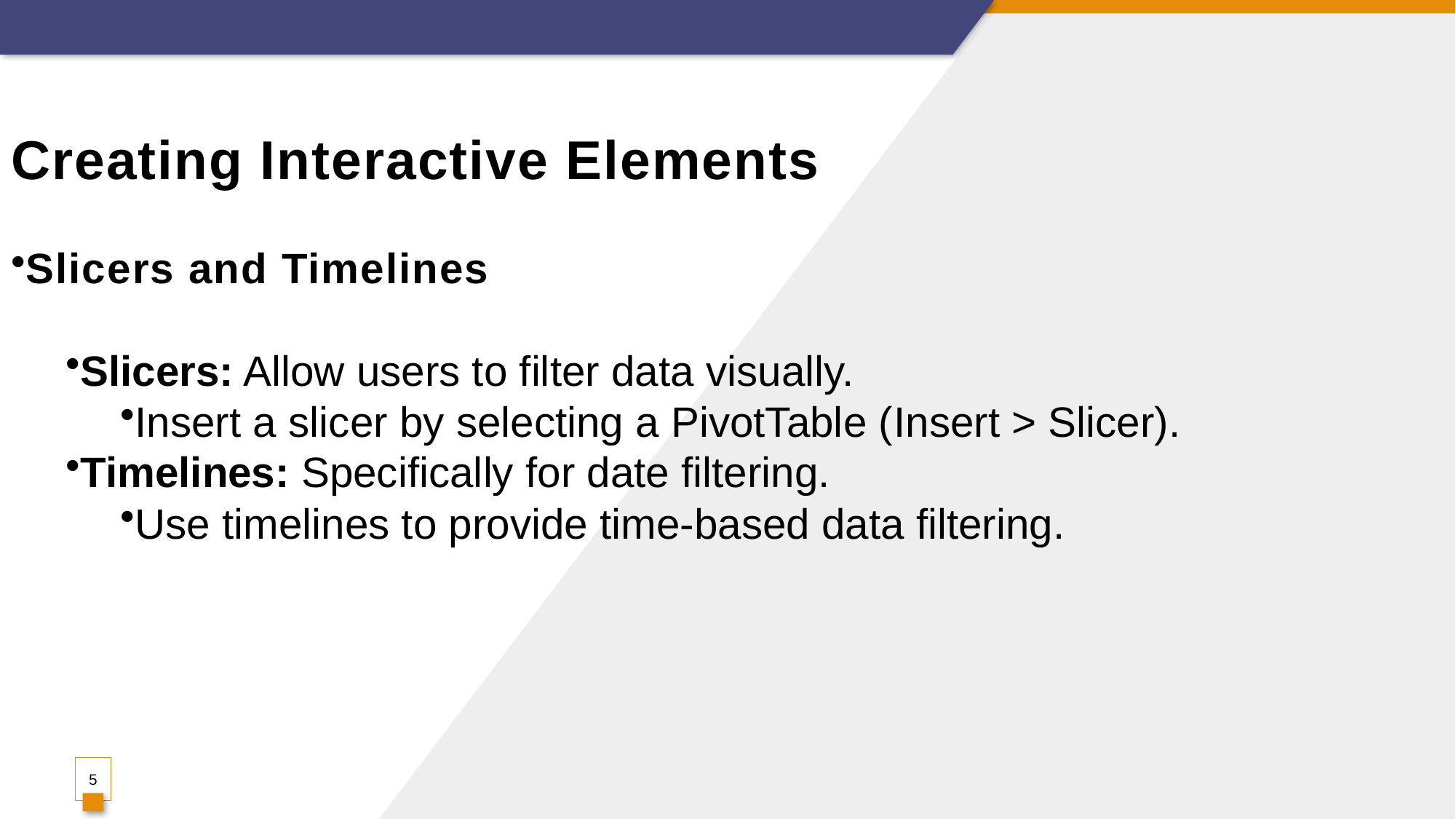

# Creating Interactive Elements
Slicers and Timelines
Slicers: Allow users to filter data visually.
Insert a slicer by selecting a PivotTable (Insert > Slicer).
Timelines: Specifically for date filtering.
Use timelines to provide time-based data filtering.

5